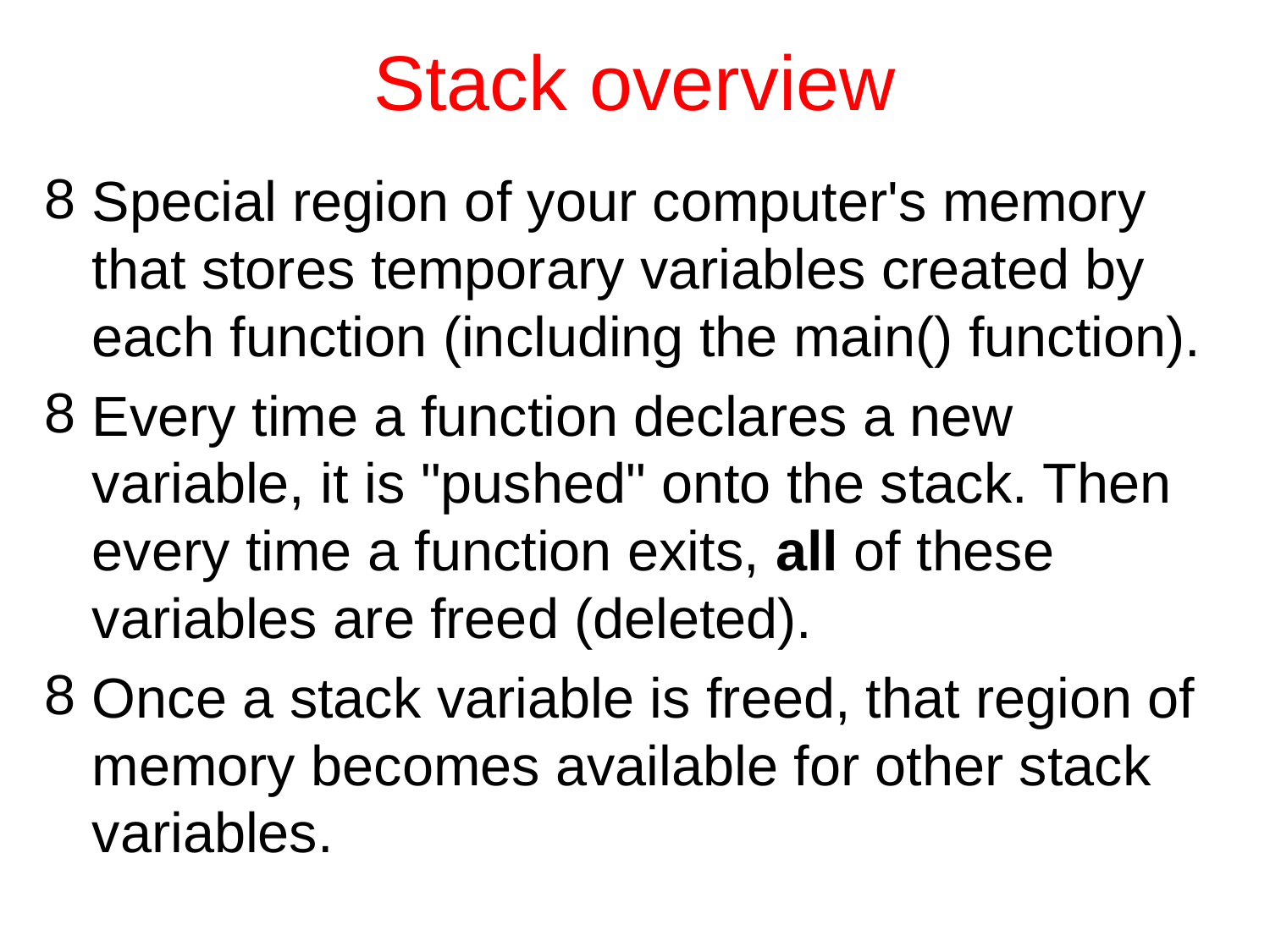

# Stack overview
Special region of your computer's memory that stores temporary variables created by each function (including the main() function).
Every time a function declares a new variable, it is "pushed" onto the stack. Then every time a function exits, all of these variables are freed (deleted).
Once a stack variable is freed, that region of memory becomes available for other stack variables.